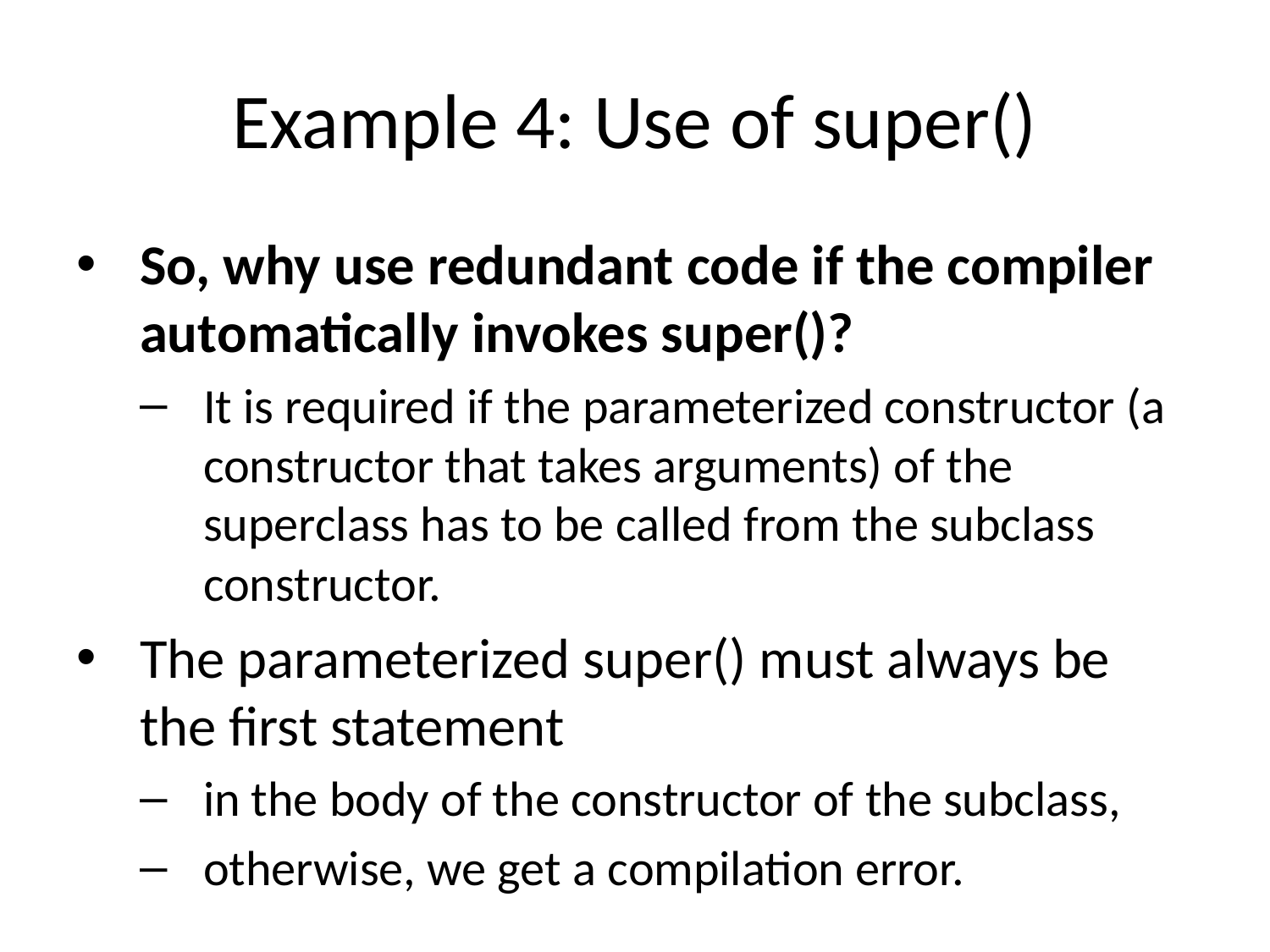

# Example 4: Use of super()
So, why use redundant code if the compiler automatically invokes super()?
It is required if the parameterized constructor (a constructor that takes arguments) of the superclass has to be called from the subclass constructor.
The parameterized super() must always be the first statement
in the body of the constructor of the subclass,
otherwise, we get a compilation error.